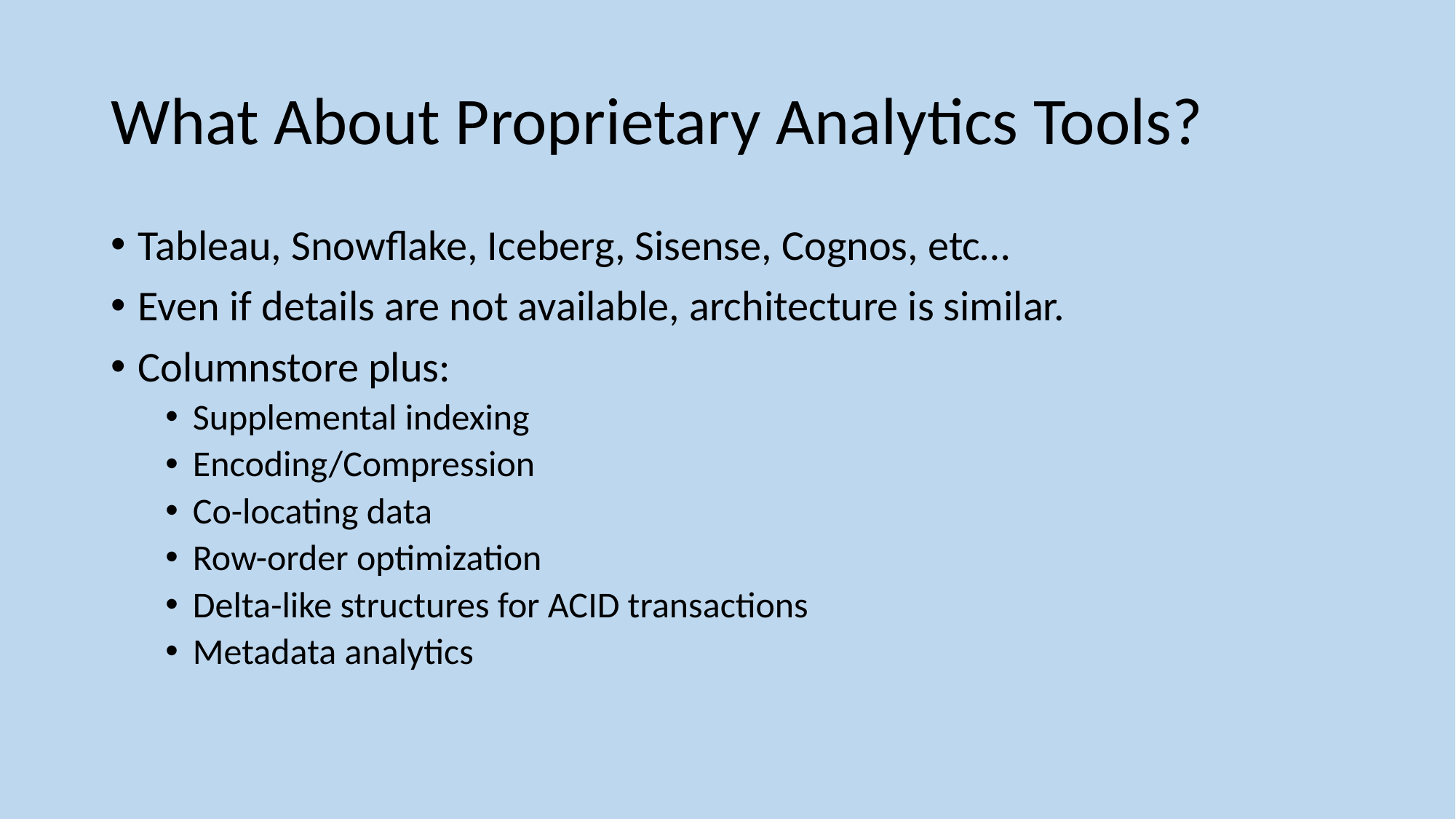

# What About Proprietary Analytics Tools?
Tableau, Snowflake, Iceberg, Sisense, Cognos, etc…
Even if details are not available, architecture is similar.
Columnstore plus:
Supplemental indexing
Encoding/Compression
Co-locating data
Row-order optimization
Delta-like structures for ACID transactions
Metadata analytics